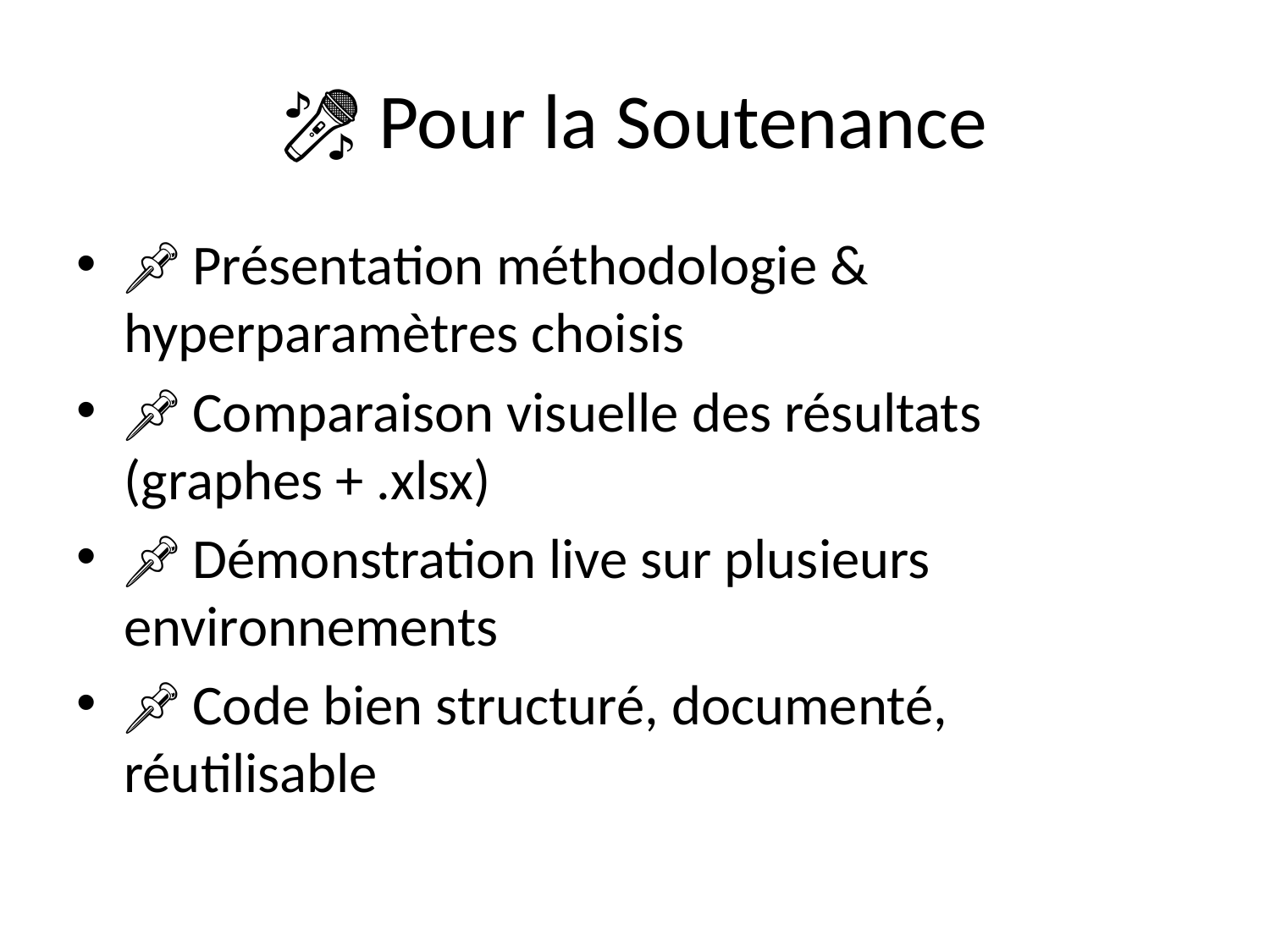

# 🎤 Pour la Soutenance
📌 Présentation méthodologie & hyperparamètres choisis
📌 Comparaison visuelle des résultats (graphes + .xlsx)
📌 Démonstration live sur plusieurs environnements
📌 Code bien structuré, documenté, réutilisable